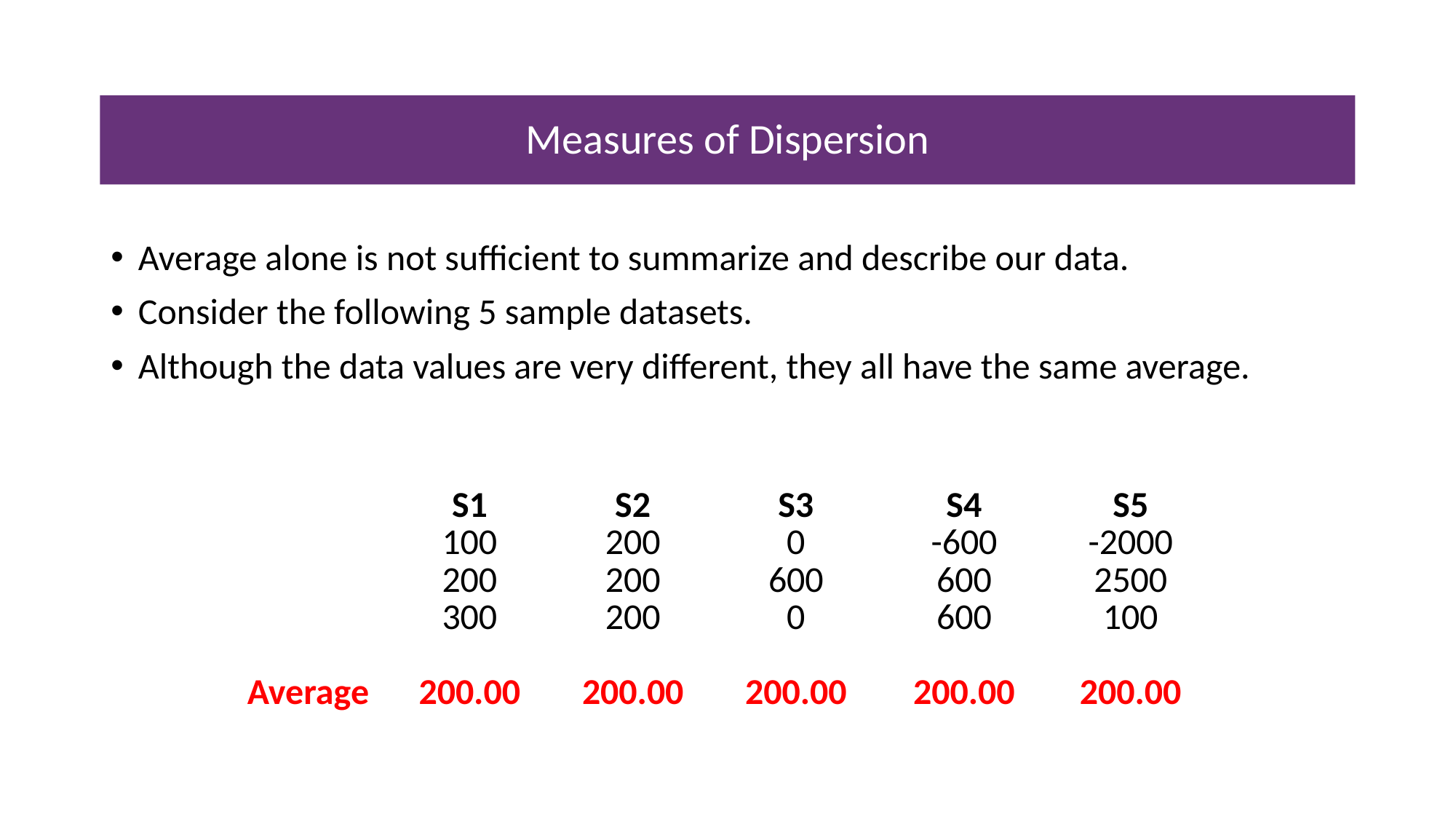

# Measures of Dispersion
Average alone is not sufficient to summarize and describe our data.
Consider the following 5 sample datasets.
Although the data values are very different, they all have the same average.

|  | S1 | S2 | S3 | S4 | S5 |
| --- | --- | --- | --- | --- | --- |
|  | 100 | 200 | 0 | -600 | -2000 |
|  | 200 | 200 | 600 | 600 | 2500 |
|  | 300 | 200 | 0 | 600 | 100 |
|  |  |  |  |  |  |
| Average | 200.00 | 200.00 | 200.00 | 200.00 | 200.00 |